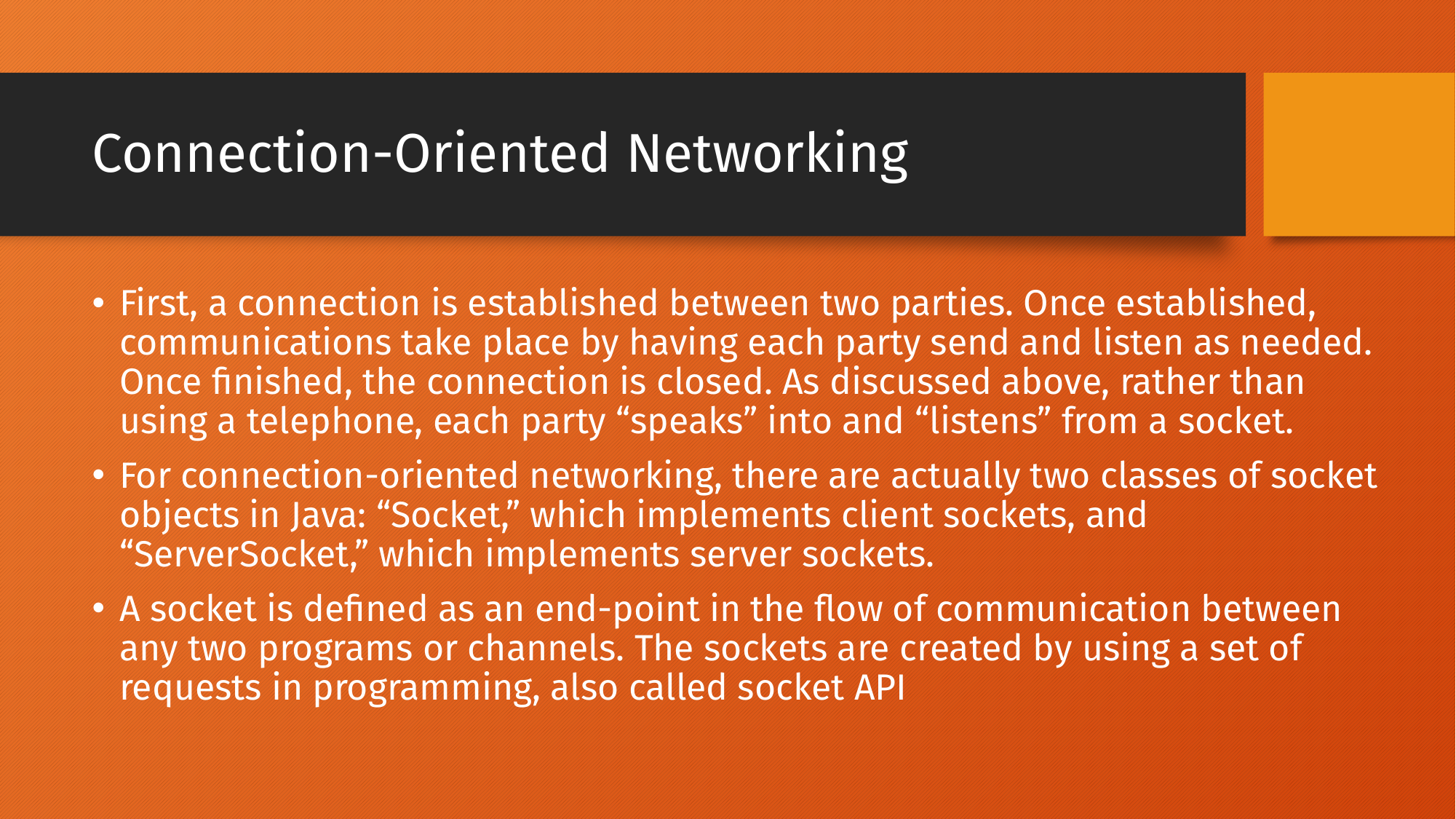

# Connection-Oriented Networking
First, a connection is established between two parties. Once established, communications take place by having each party send and listen as needed. Once finished, the connection is closed. As discussed above, rather than using a telephone, each party “speaks” into and “listens” from a socket.
For connection-oriented networking, there are actually two classes of socket objects in Java: “Socket,” which implements client sockets, and “ServerSocket,” which implements server sockets.
A socket is defined as an end-point in the flow of communication between any two programs or channels. The sockets are created by using a set of requests in programming, also called socket API